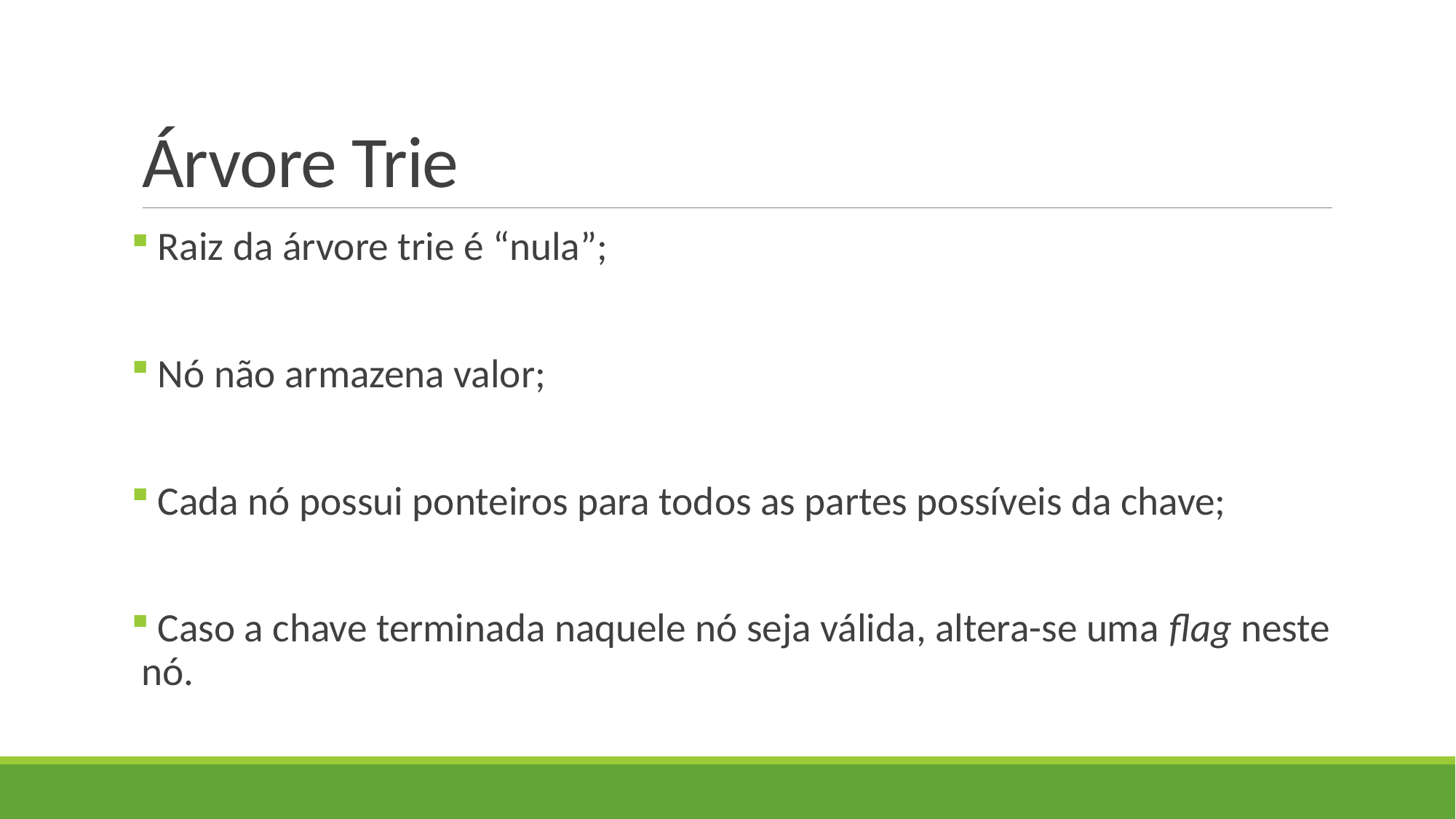

# Árvore Trie
 Raiz da árvore trie é “nula”;

 Nó não armazena valor;

 Cada nó possui ponteiros para todos as partes possíveis da chave;

 Caso a chave terminada naquele nó seja válida, altera-se uma flag neste nó.